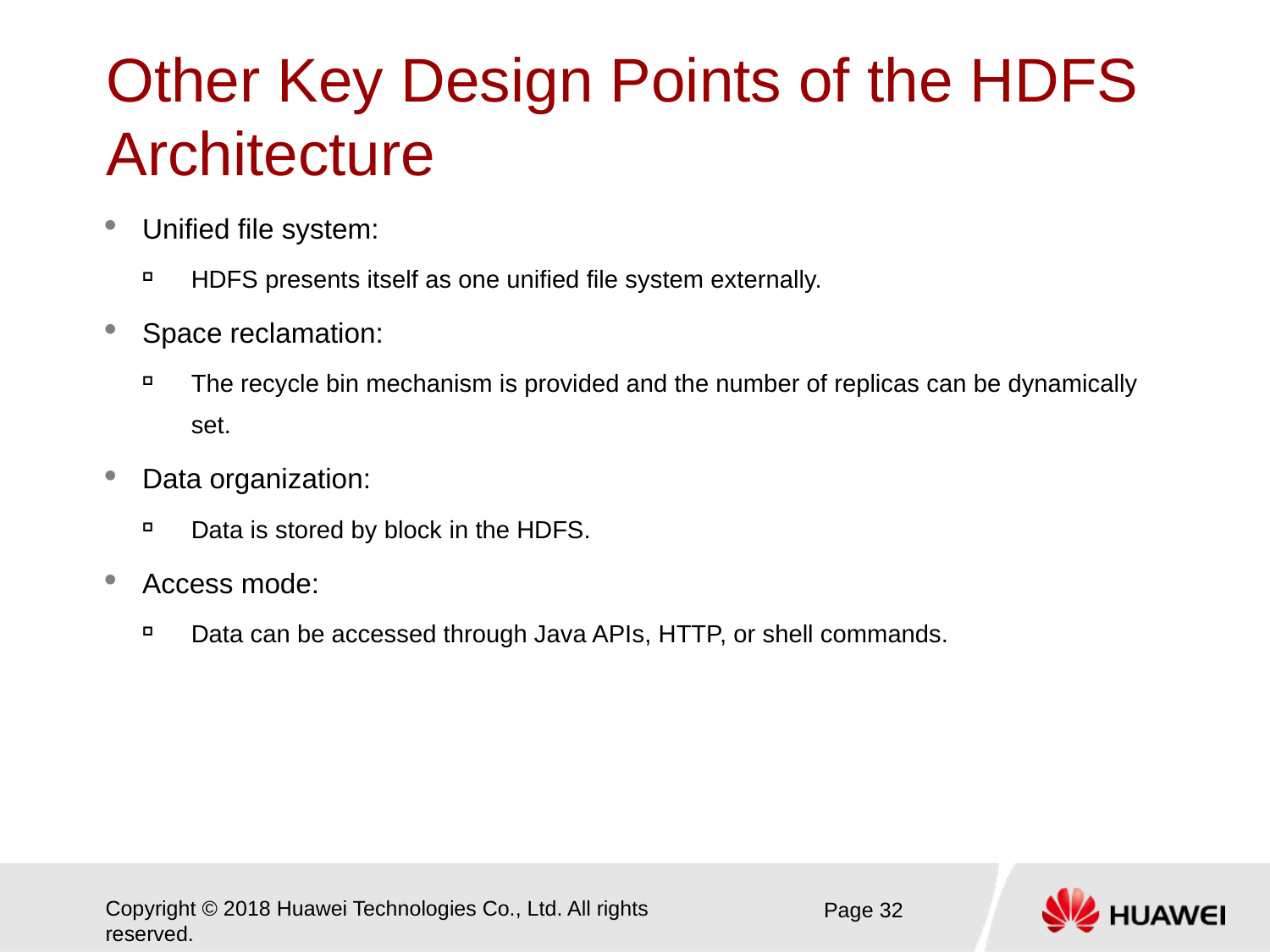

# Other Key Design Points of the HDFS Architecture
Unified file system:
HDFS presents itself as one unified file system externally.
Space reclamation:
The recycle bin mechanism is provided and the number of replicas can be dynamically set.
Data organization:
Data is stored by block in the HDFS.
Access mode:
Data can be accessed through Java APIs, HTTP, or shell commands.